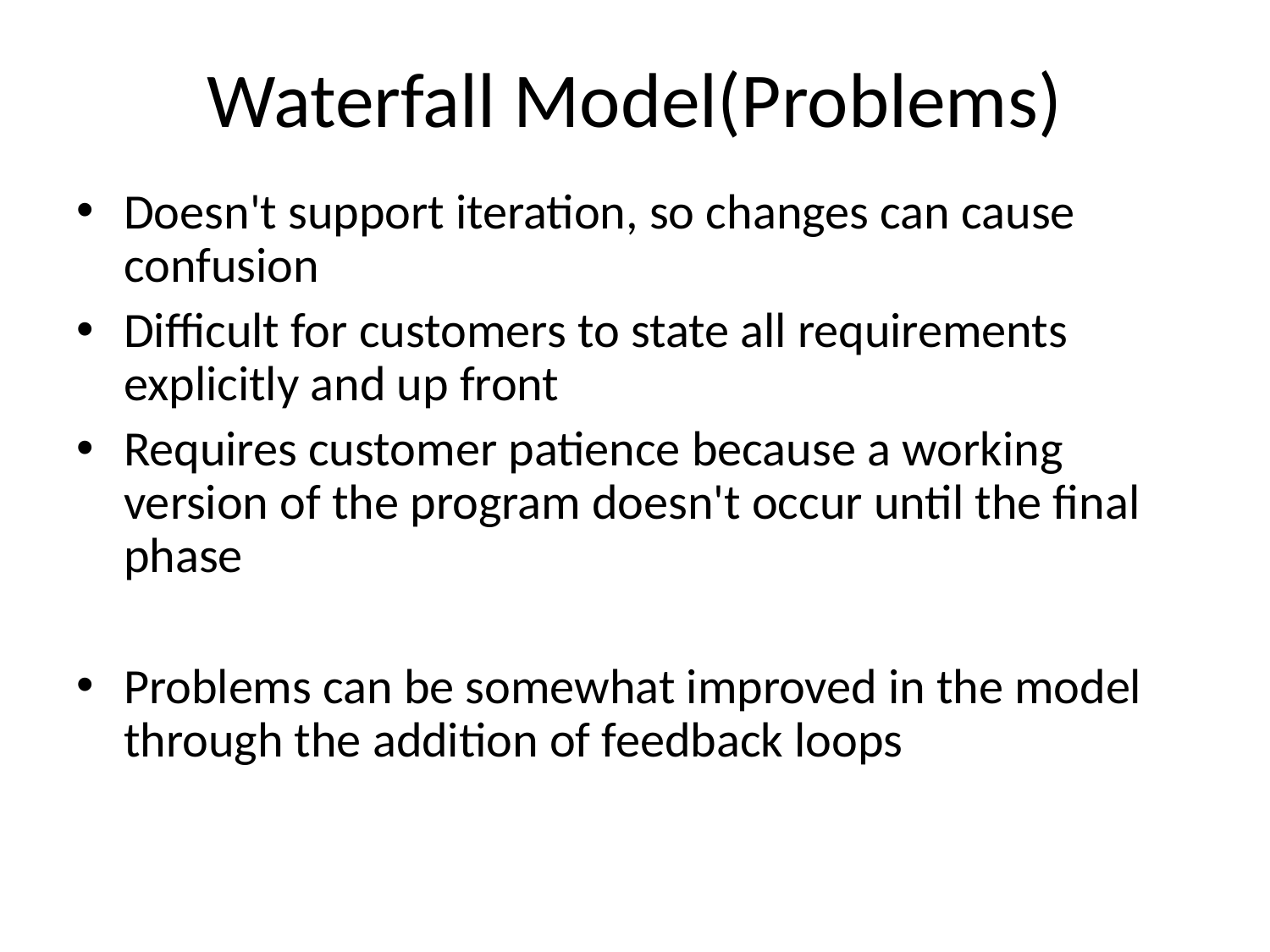

# Waterfall Model(Problems)
Doesn't support iteration, so changes can cause confusion
Difficult for customers to state all requirements explicitly and up front
Requires customer patience because a working version of the program doesn't occur until the final phase

Problems can be somewhat improved in the model through the addition of feedback loops